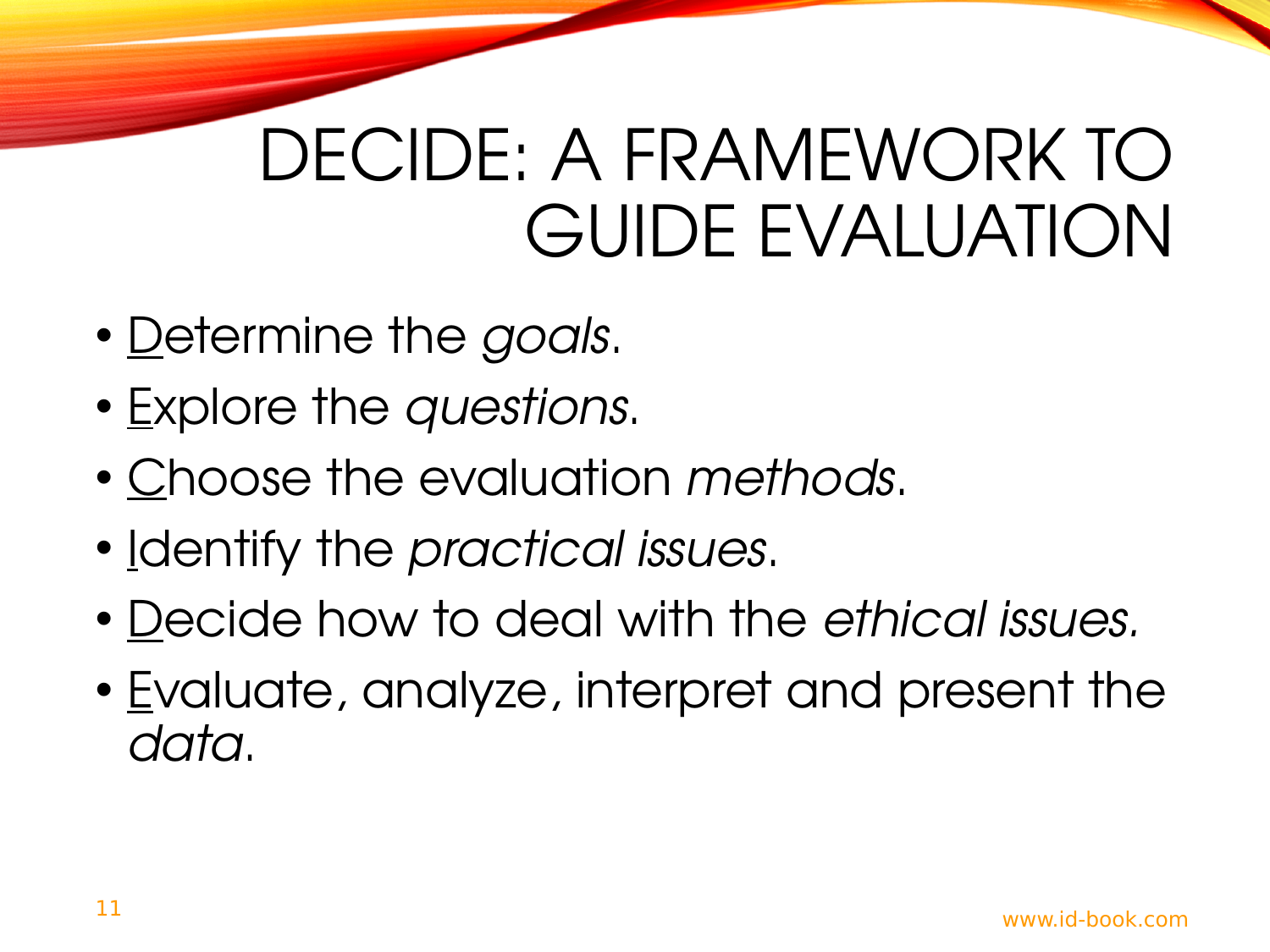

# DECIDE: a framework to guide evaluation
Determine the goals.
Explore the questions.
Choose the evaluation methods.
Identify the practical issues.
Decide how to deal with the ethical issues.
Evaluate, analyze, interpret and present the data.
11
www.id-book.com